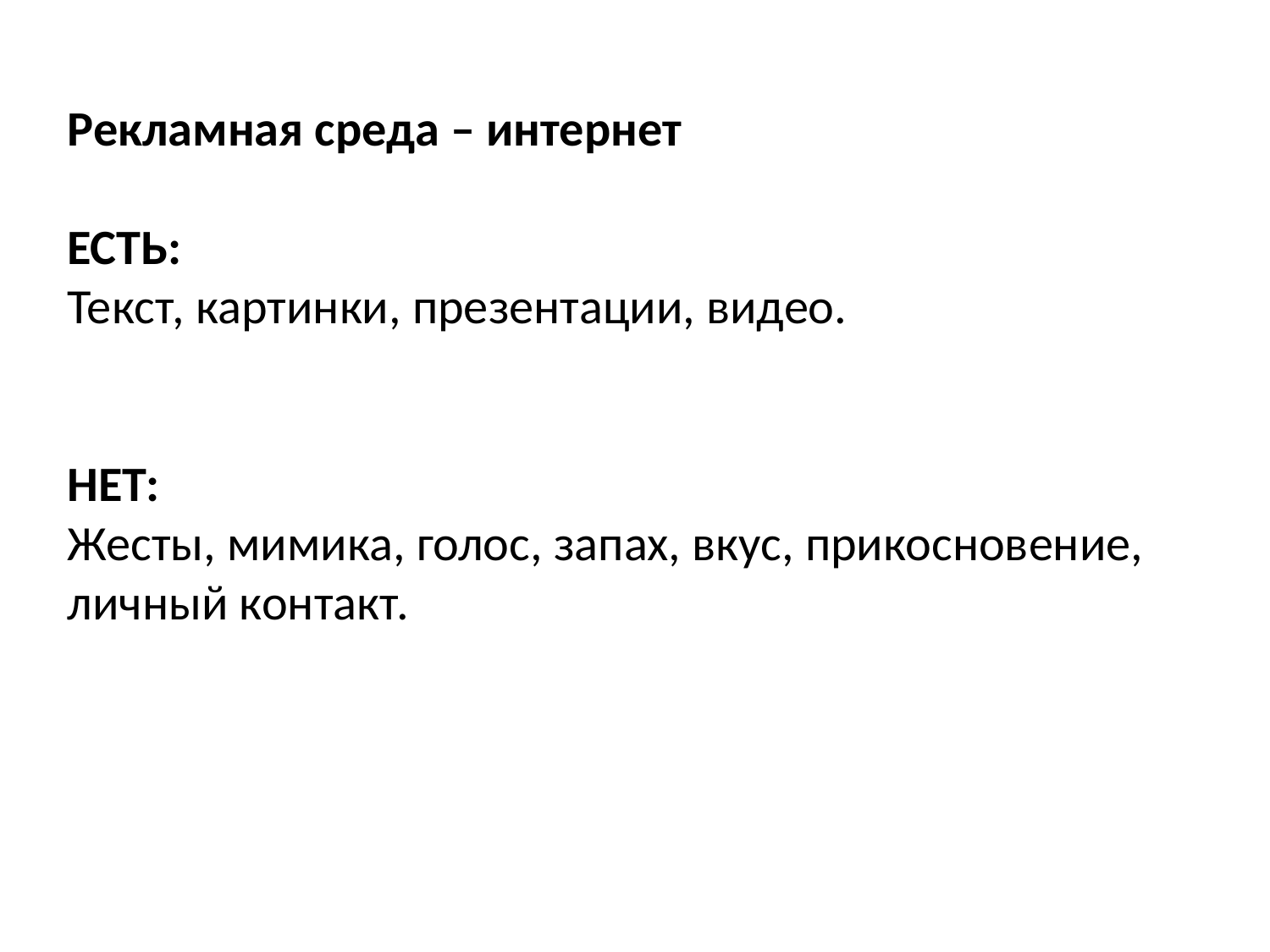

Рекламная среда – интернет

ЕСТЬ:
Текст, картинки, презентации, видео.

НЕТ:
Жесты, мимика, голос, запах, вкус, прикосновение, личный контакт.